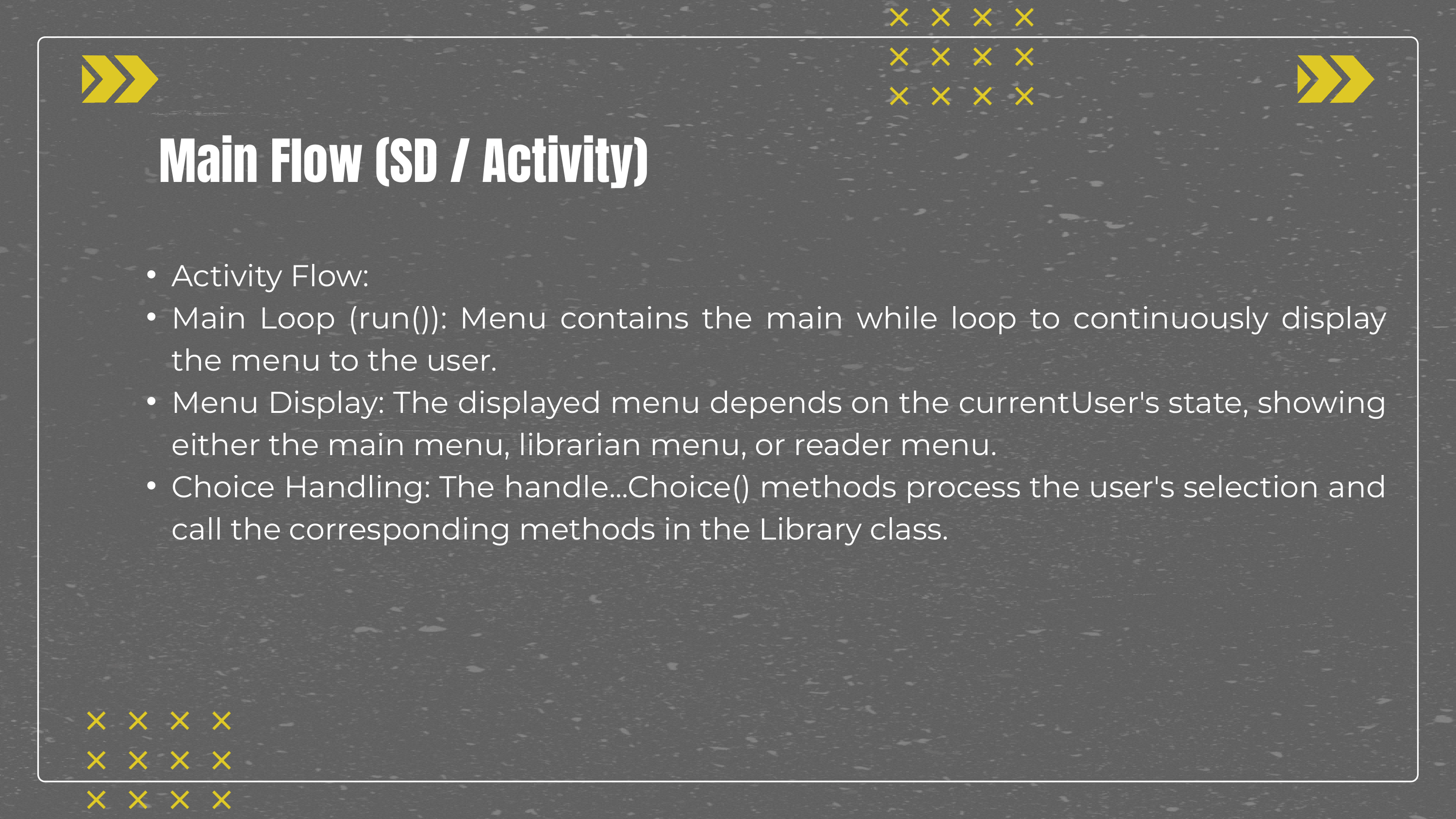

Main Flow (SD / Activity)
Activity Flow:
Main Loop (run()): Menu contains the main while loop to continuously display the menu to the user.
Menu Display: The displayed menu depends on the currentUser's state, showing either the main menu, librarian menu, or reader menu.
Choice Handling: The handle...Choice() methods process the user's selection and call the corresponding methods in the Library class.